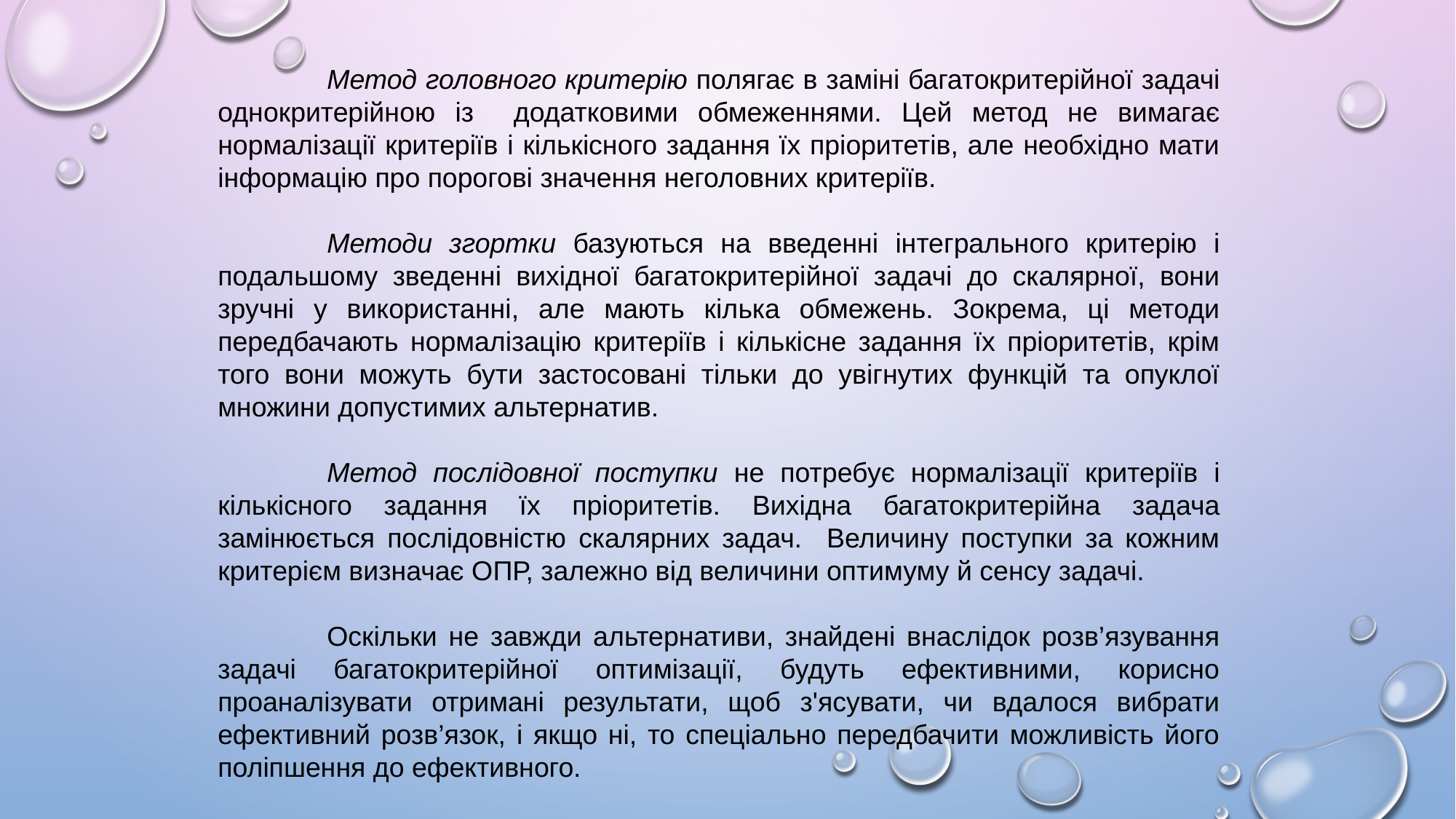

Метод головного критерію полягає в заміні багатокритерійної задачі однокритерійною із  додатковими обмеженнями. Цей метод не вимагає нормалізації критеріїв і кількісного задання їх пріоритетів, але необхідно мати інформацію про порогові значення неголовних критеріїв.

	Методи згортки базуються на введенні інтегрального критерію і подальшому зведенні вихідної багатокритерійної задачі до скалярної, вони зручні у використанні, але мають кілька обмежень. Зокрема, ці методи передбачають нормалізацію критеріїв і кількісне задання їх пріоритетів, крім того вони можуть бути застосовані тільки до увігнутих функцій та опуклої множини допустимих альтернатив.

	Метод послідовної поступки не потребує нормалізації критеріїв і кількісного задання їх пріоритетів. Вихідна багатокритерійна задача замінюється послідовністю скалярних задач.  Величину поступки за кожним критерієм визначає ОПР, залежно від величини оптимуму й сенсу задачі.

	Оскільки не завжди альтернативи, знайдені внаслідок розв’язування задачі багатокритерійної оптимізації, будуть ефективними, корисно проаналізувати отримані результати, щоб з'ясувати, чи вдалося вибрати ефективний розв’язок, і якщо ні, то спеціально передбачити можливість його поліпшення до ефективного.